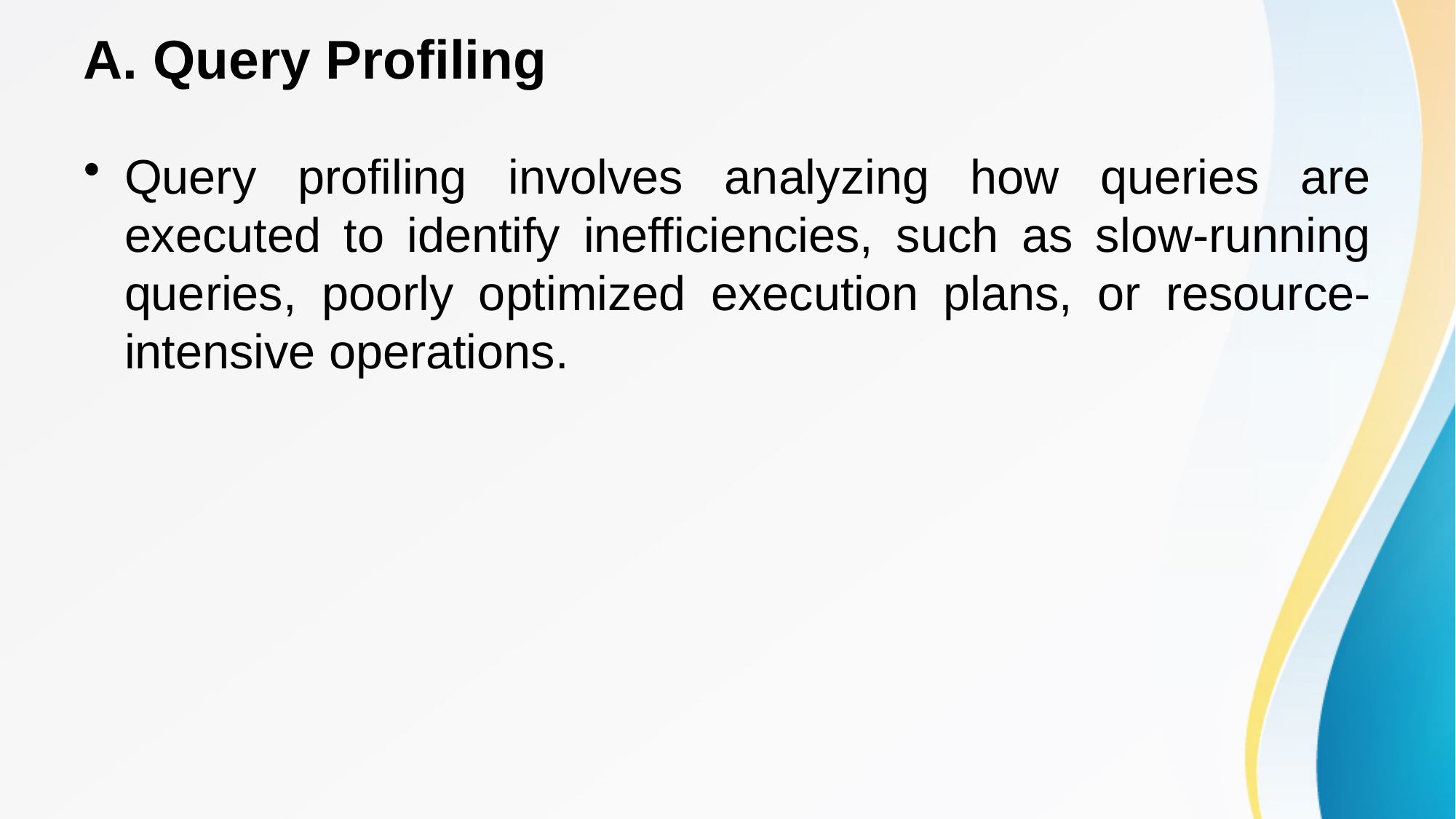

# A. Query Profiling
Query profiling involves analyzing how queries are executed to identify inefficiencies, such as slow-running queries, poorly optimized execution plans, or resource-intensive operations.